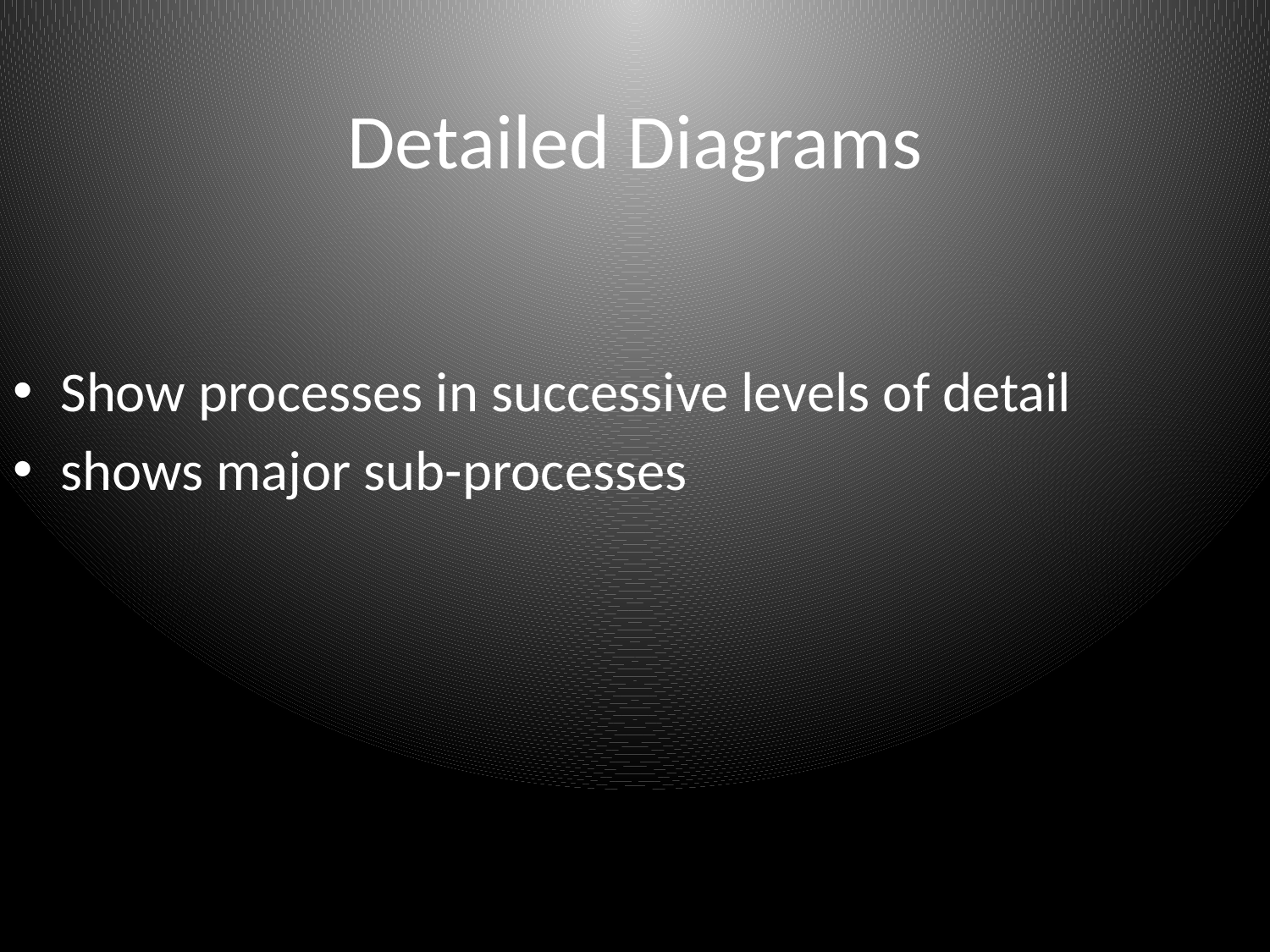

# Detailed Diagrams
Show processes in successive levels of detail
shows major sub-processes